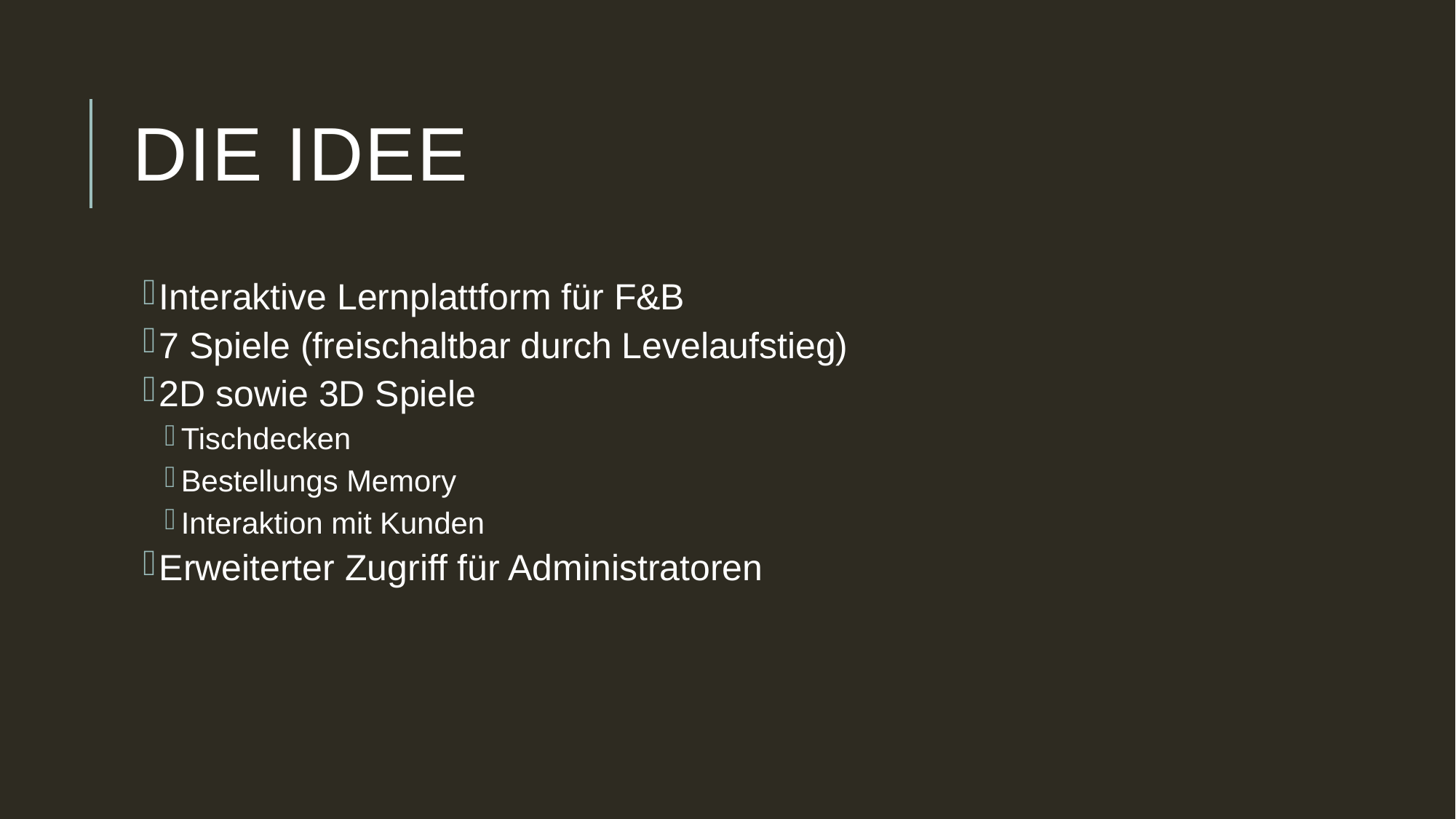

# Die Idee
Interaktive Lernplattform für F&B
7 Spiele (freischaltbar durch Levelaufstieg)
2D sowie 3D Spiele
Tischdecken
Bestellungs Memory
Interaktion mit Kunden
Erweiterter Zugriff für Administratoren